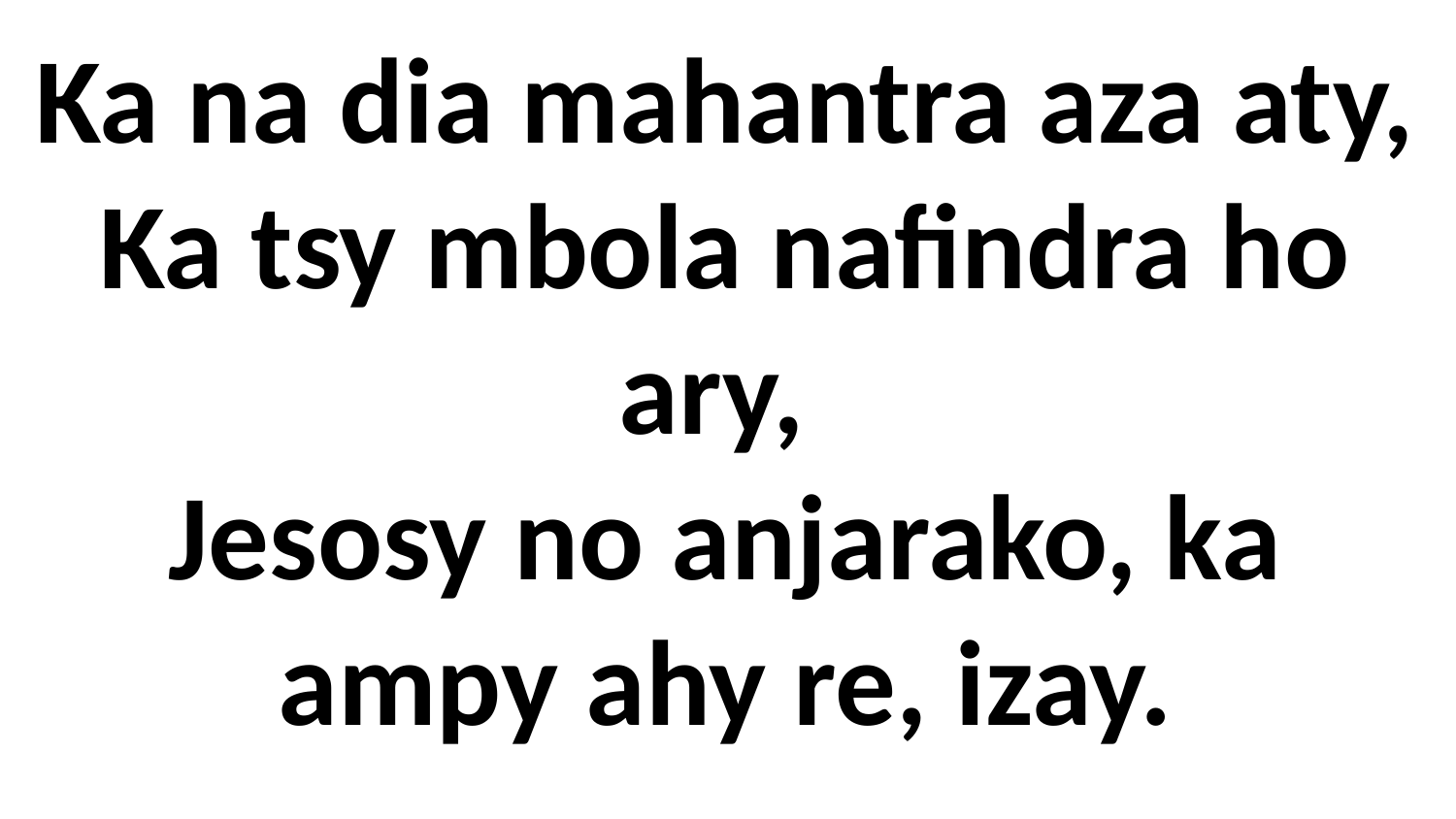

Ka na dia mahantra aza aty,
Ka tsy mbola nafindra ho ary,
Jesosy no anjarako, ka ampy ahy re, izay.